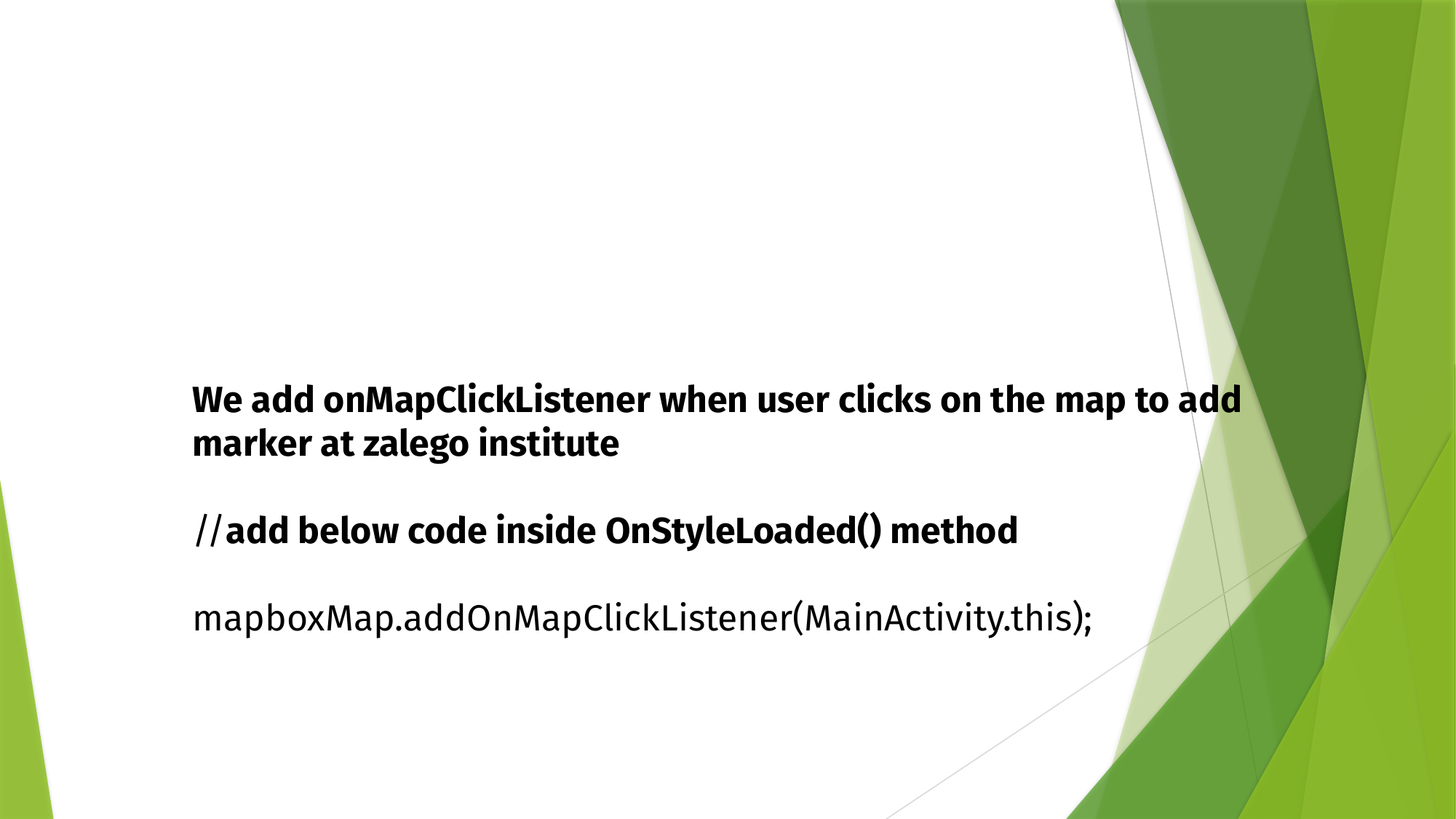

We add onMapClickListener when user clicks on the map to add marker at zalego institute

//add below code inside OnStyleLoaded() method

mapboxMap.addOnMapClickListener(MainActivity.this);